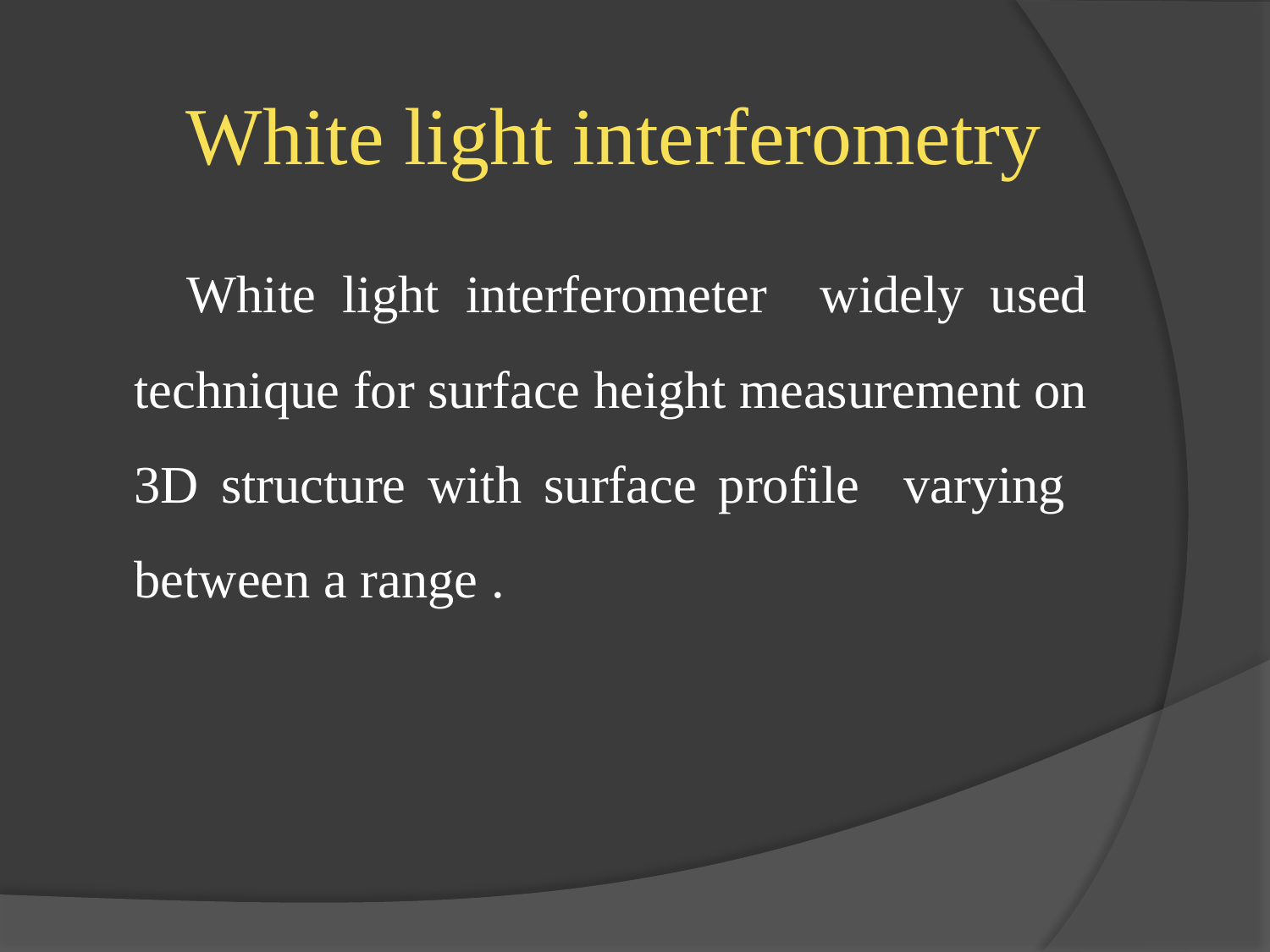

# White light interferometry
    White light interferometer  widely used technique for surface height measurement on 3D structure with surface profile  varying  between a range .